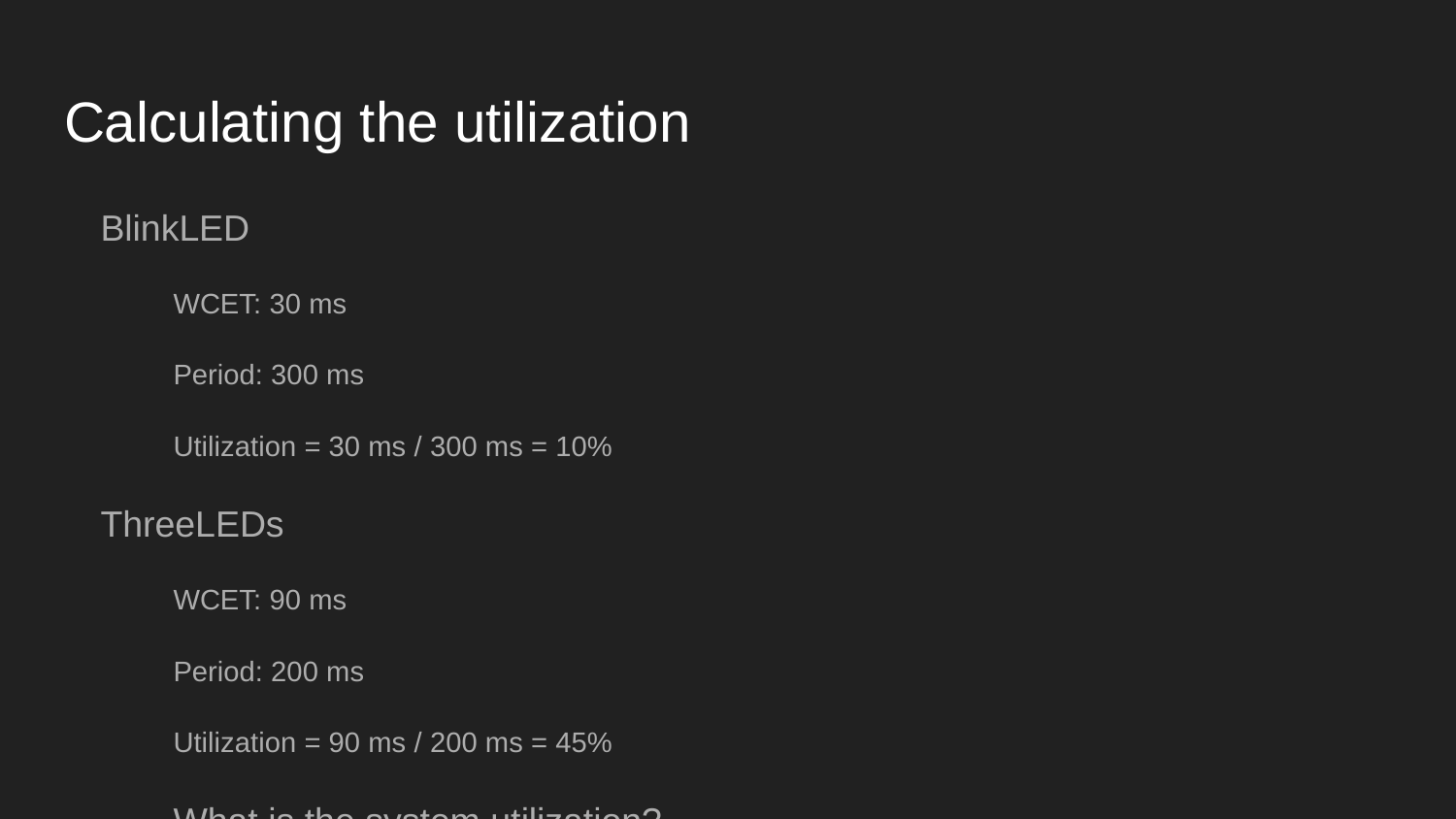

# Calculating the utilization
BlinkLED
WCET: 30 ms
Period: 300 ms
Utilization = 30 ms / 300 ms = 10%
ThreeLEDs
WCET: 90 ms
Period: 200 ms
Utilization = 90 ms / 200 ms = 45%
What is the system utilization?